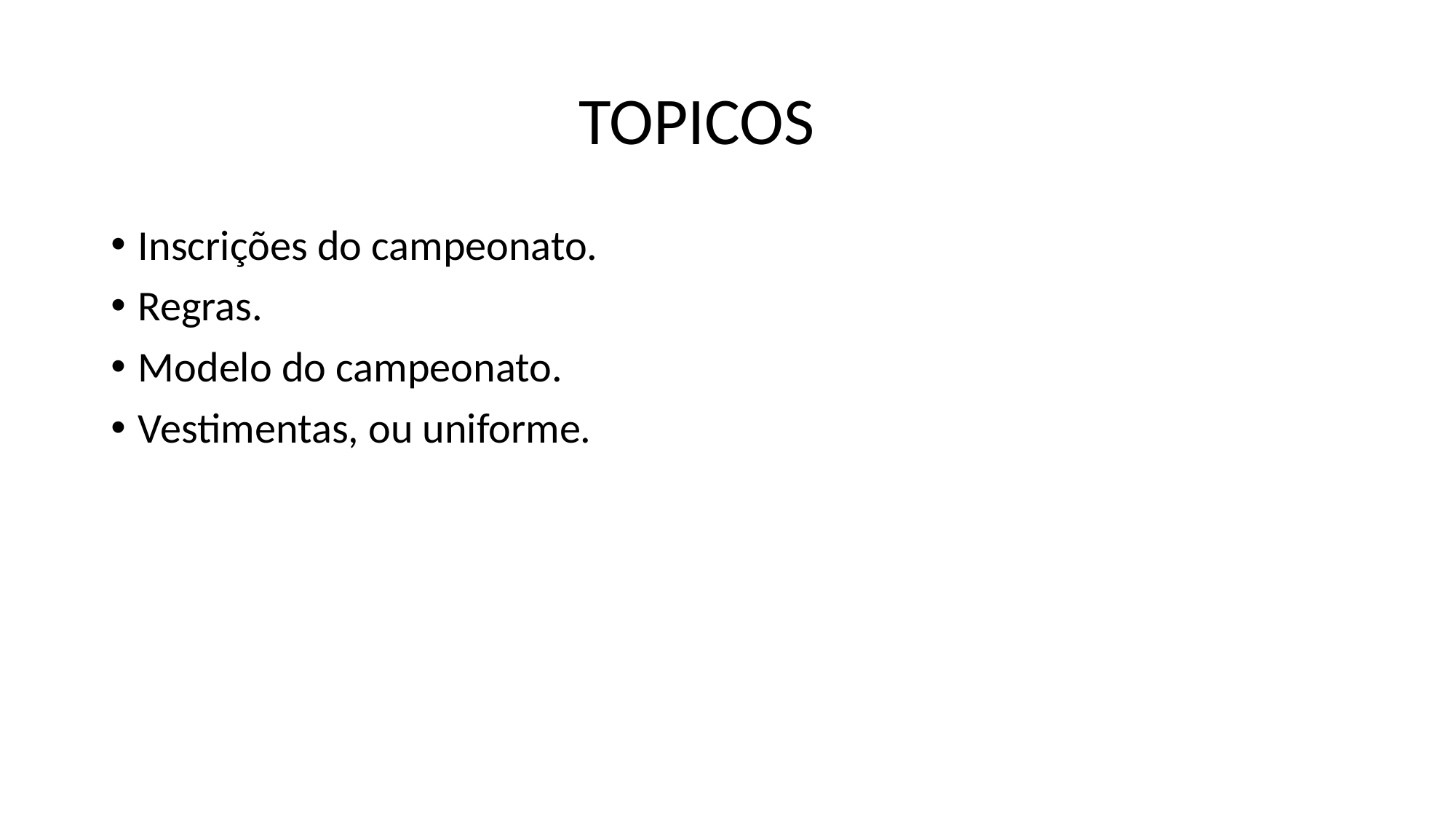

# TOPICOS
Inscrições do campeonato.
Regras.
Modelo do campeonato.
Vestimentas, ou uniforme.